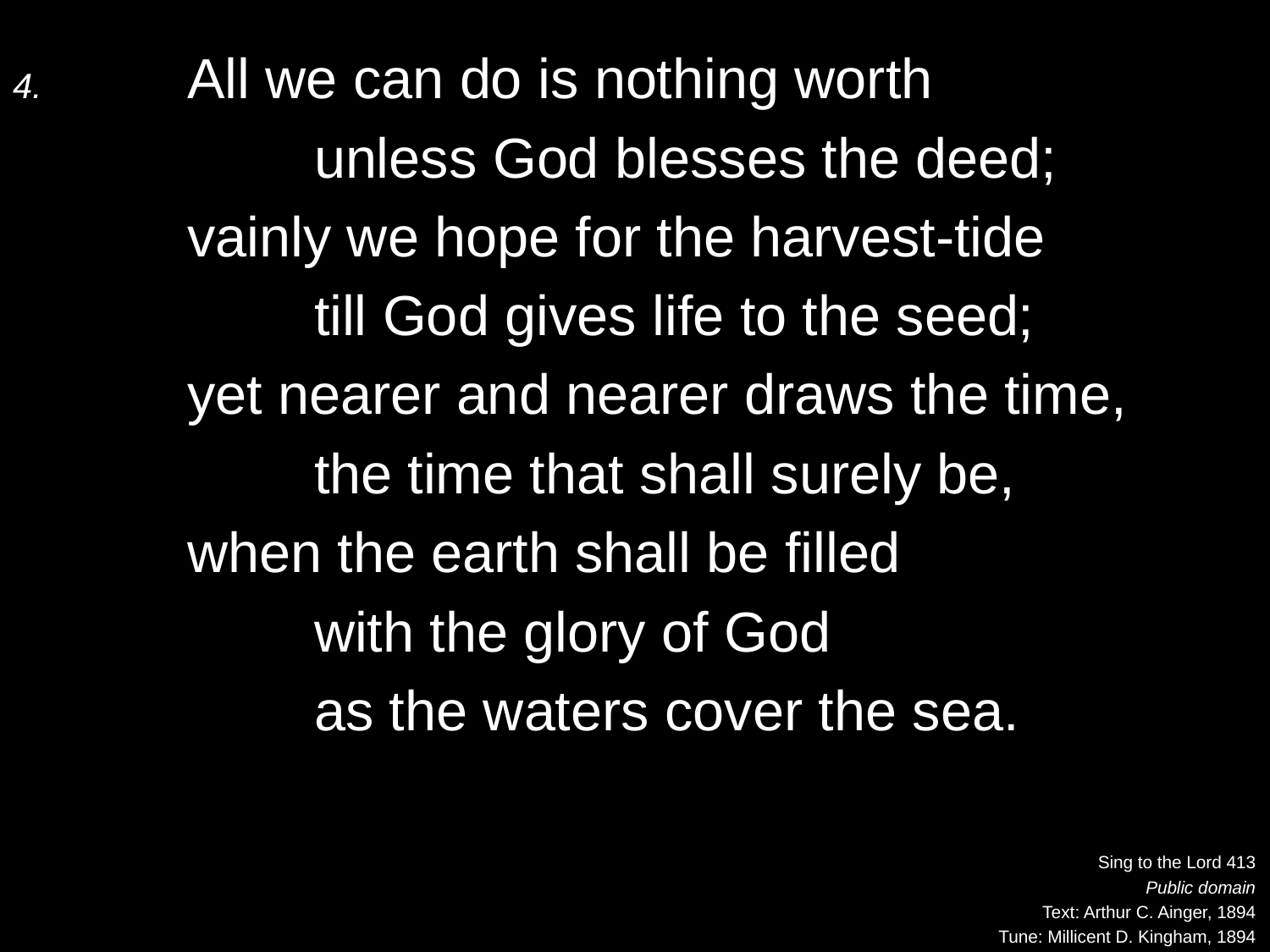

4.	All we can do is nothing worth
		unless God blesses the deed;
	vainly we hope for the harvest-tide
		till God gives life to the seed;
	yet nearer and nearer draws the time,
		the time that shall surely be,
	when the earth shall be filled
		with the glory of God
		as the waters cover the sea.
Sing to the Lord 413
Public domain
Text: Arthur C. Ainger, 1894
Tune: Millicent D. Kingham, 1894